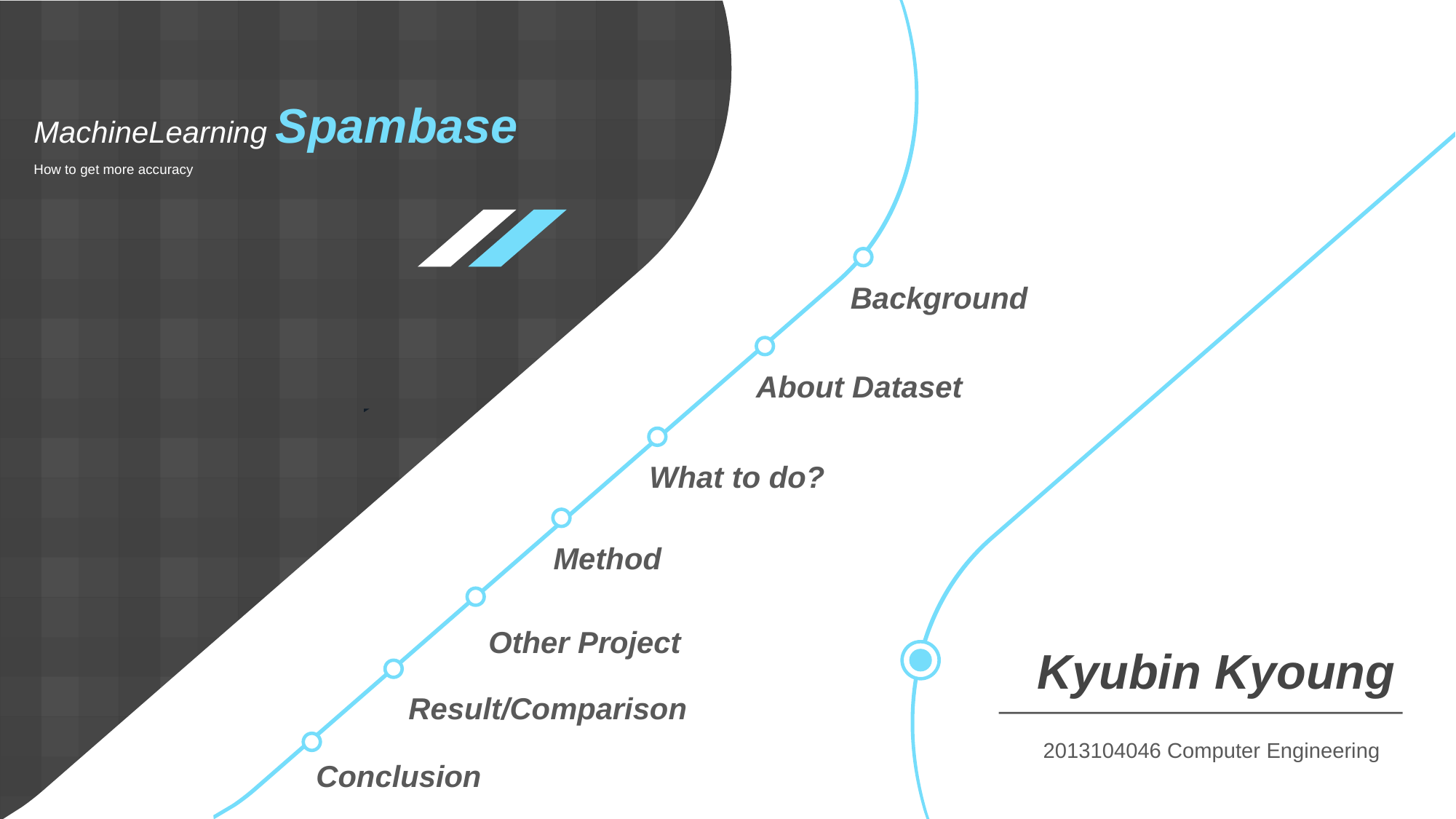

MachineLearning Spambase
How to get more accuracy

Background

About Dataset

What to do?

Method

Kyubin Kyoung
Other Project

Result/Comparison

2013104046 Computer Engineering

Conclusion